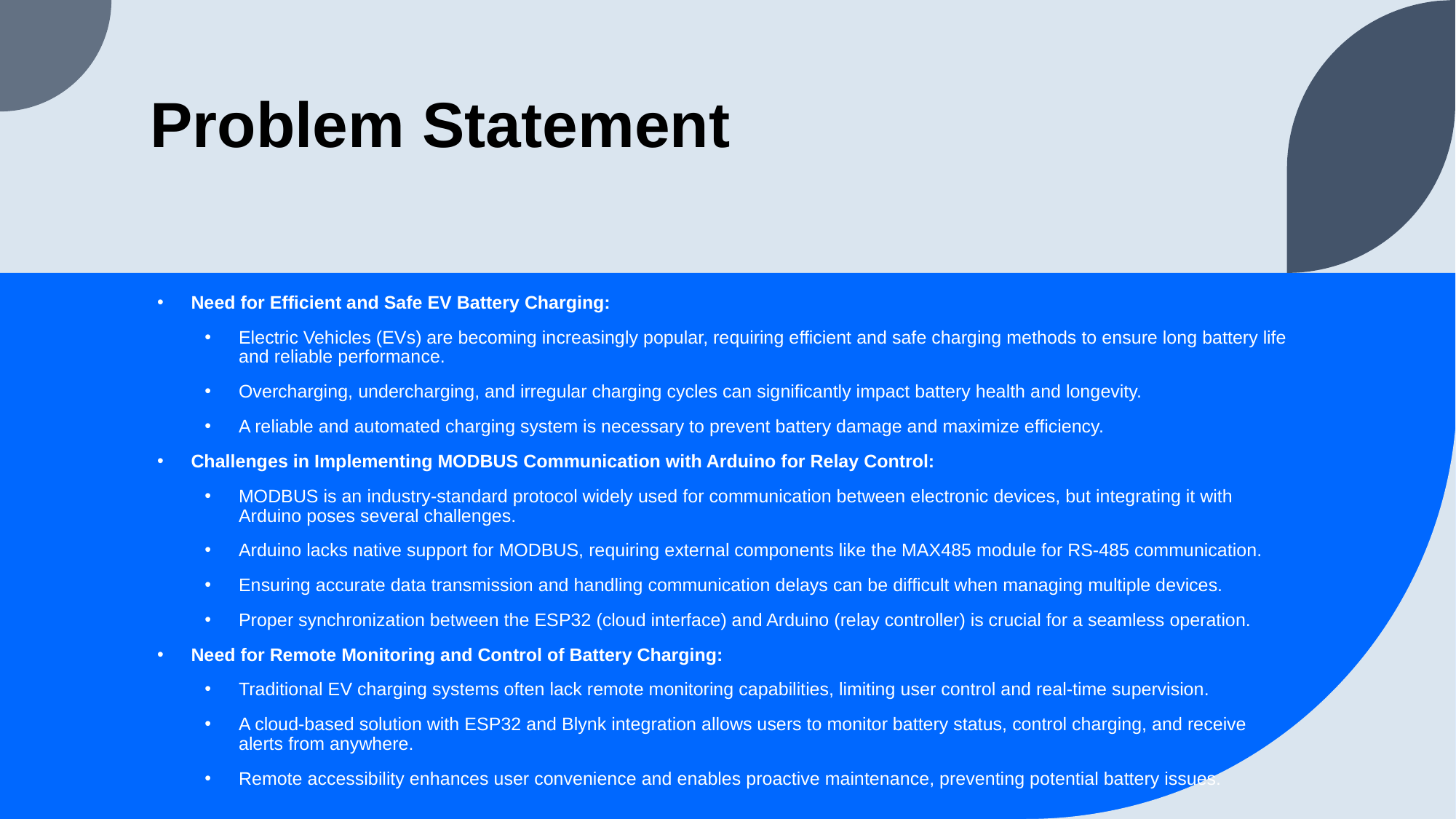

# Problem Statement
Need for Efficient and Safe EV Battery Charging:
Electric Vehicles (EVs) are becoming increasingly popular, requiring efficient and safe charging methods to ensure long battery life and reliable performance.
Overcharging, undercharging, and irregular charging cycles can significantly impact battery health and longevity.
A reliable and automated charging system is necessary to prevent battery damage and maximize efficiency.
Challenges in Implementing MODBUS Communication with Arduino for Relay Control:
MODBUS is an industry-standard protocol widely used for communication between electronic devices, but integrating it with Arduino poses several challenges.
Arduino lacks native support for MODBUS, requiring external components like the MAX485 module for RS-485 communication.
Ensuring accurate data transmission and handling communication delays can be difficult when managing multiple devices.
Proper synchronization between the ESP32 (cloud interface) and Arduino (relay controller) is crucial for a seamless operation.
Need for Remote Monitoring and Control of Battery Charging:
Traditional EV charging systems often lack remote monitoring capabilities, limiting user control and real-time supervision.
A cloud-based solution with ESP32 and Blynk integration allows users to monitor battery status, control charging, and receive alerts from anywhere.
Remote accessibility enhances user convenience and enables proactive maintenance, preventing potential battery issues.